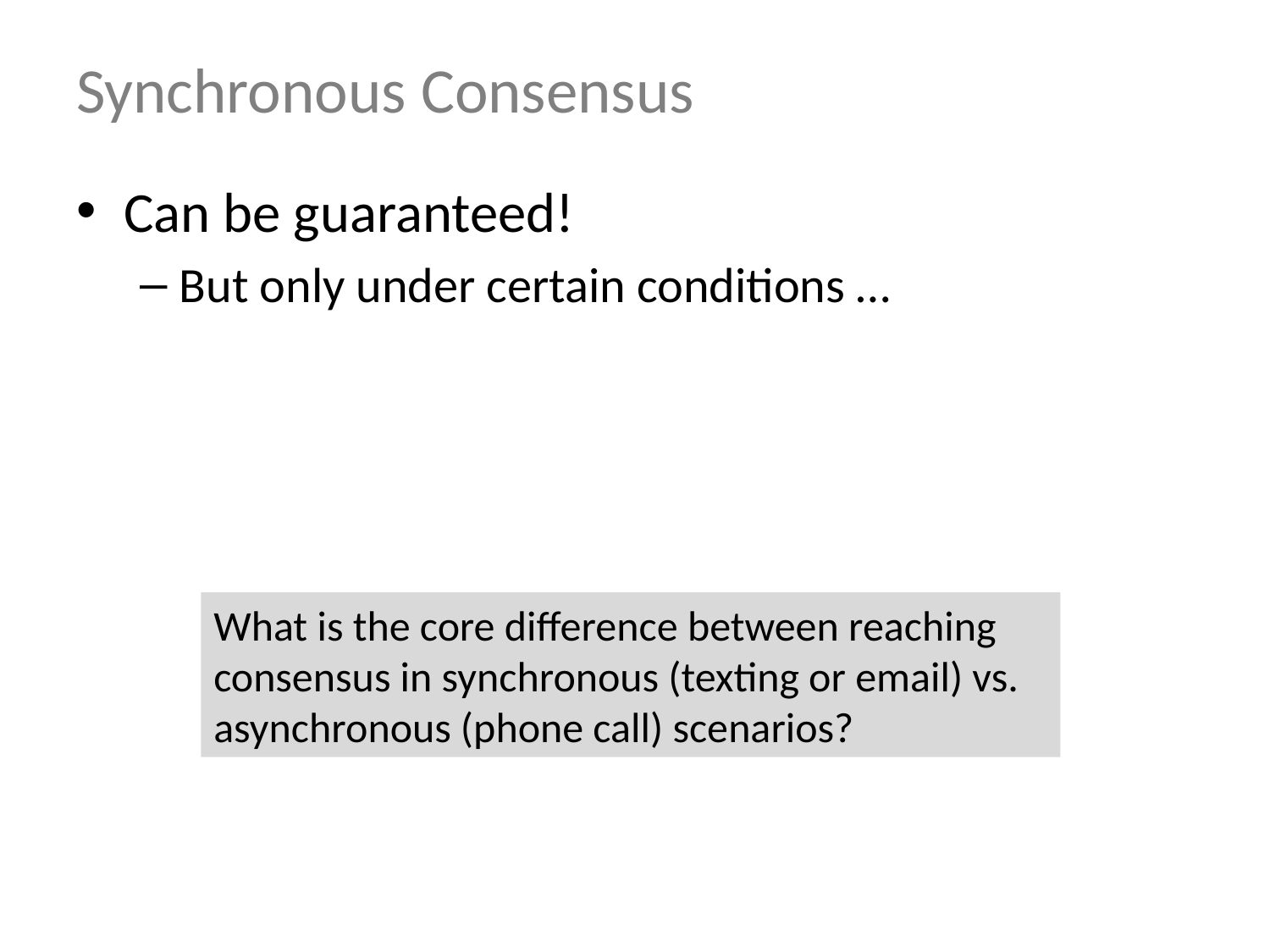

# Synchronous Consensus
Can be guaranteed!
But only under certain conditions …

What is the core difference between reaching consensus in synchronous (texting or email) vs. asynchronous (phone call) scenarios?